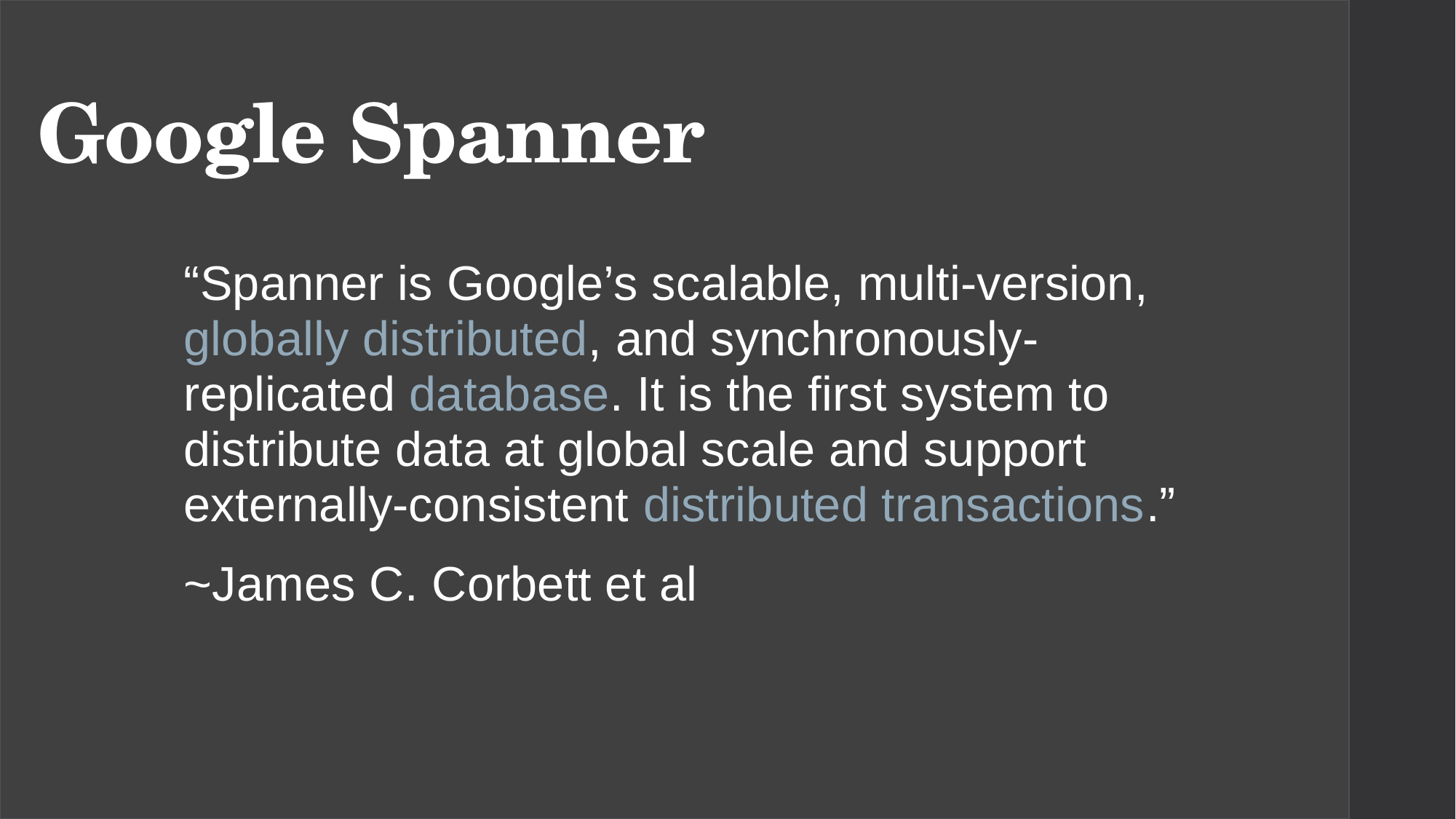

# Google Spanner
“Spanner is Google’s scalable, multi-version, globally distributed, and synchronously-replicated database. It is the first system to distribute data at global scale and support externally-consistent distributed transactions.”
~James C. Corbett et al